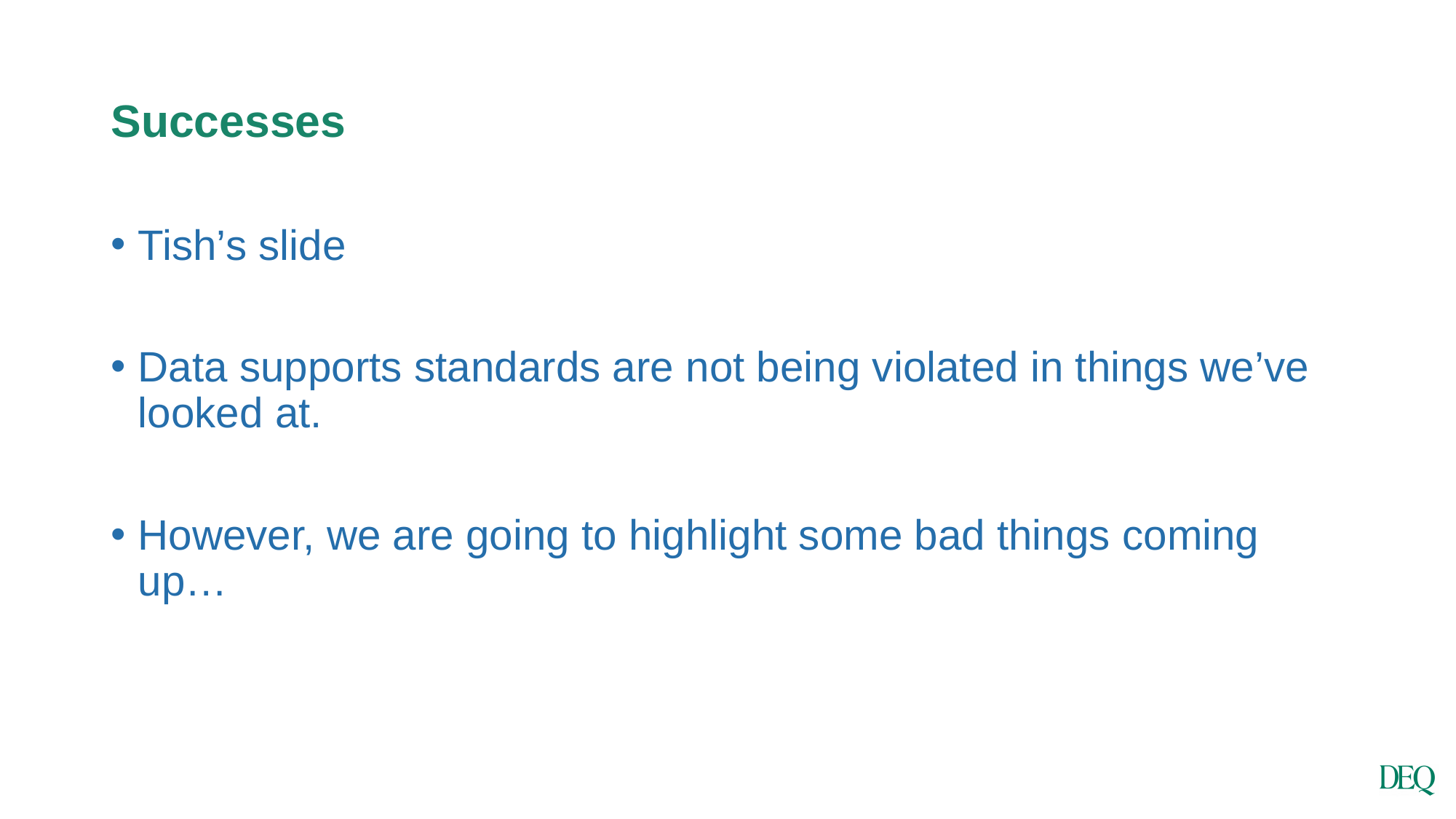

# Successes
Tish’s slide

Data supports standards are not being violated in things we’ve looked at.

However, we are going to highlight some bad things coming up…